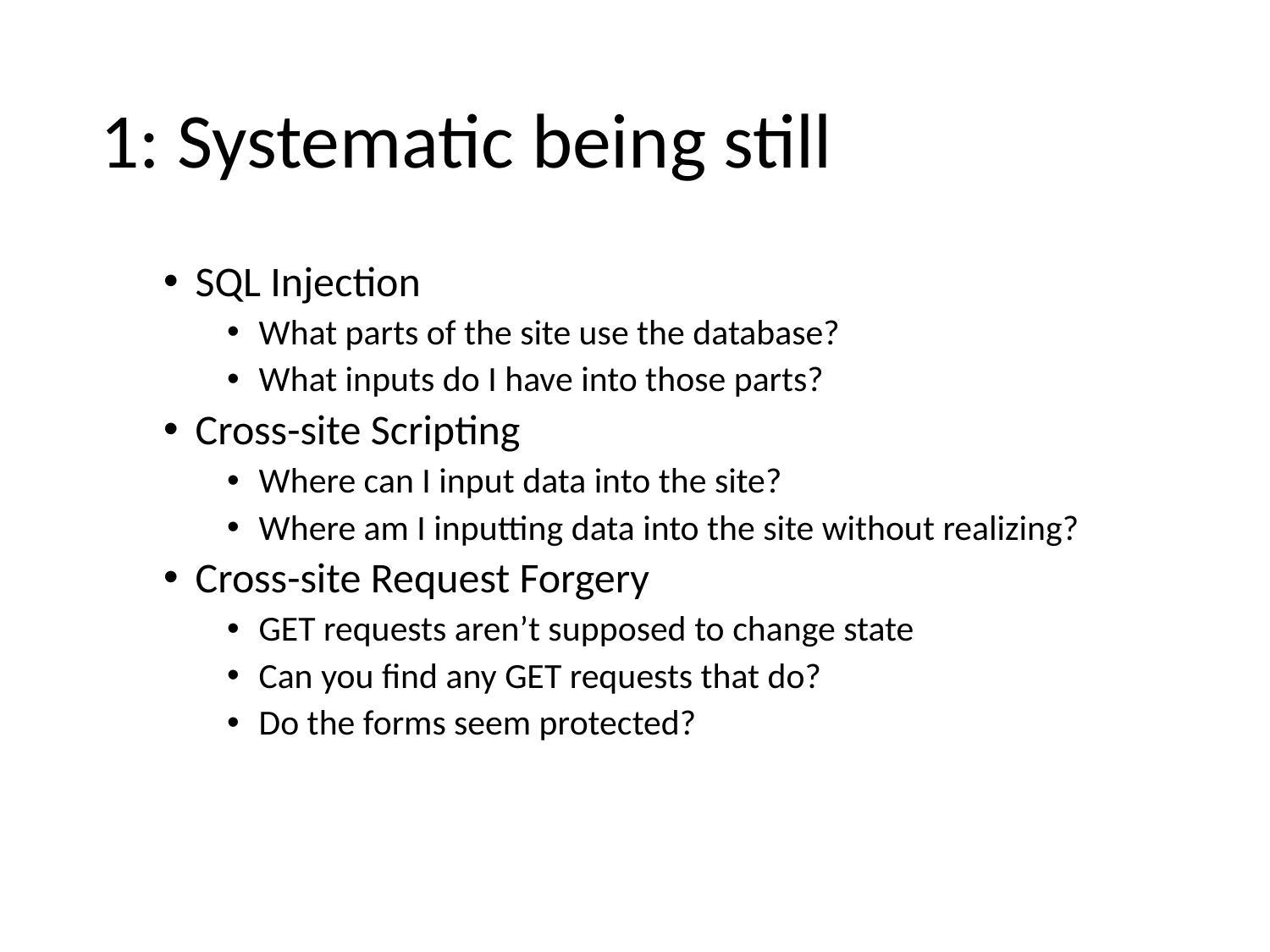

# 1: Systematic being still
SQL Injection
What parts of the site use the database?
What inputs do I have into those parts?
Cross-site Scripting
Where can I input data into the site?
Where am I inputting data into the site without realizing?
Cross-site Request Forgery
GET requests aren’t supposed to change state
Can you find any GET requests that do?
Do the forms seem protected?